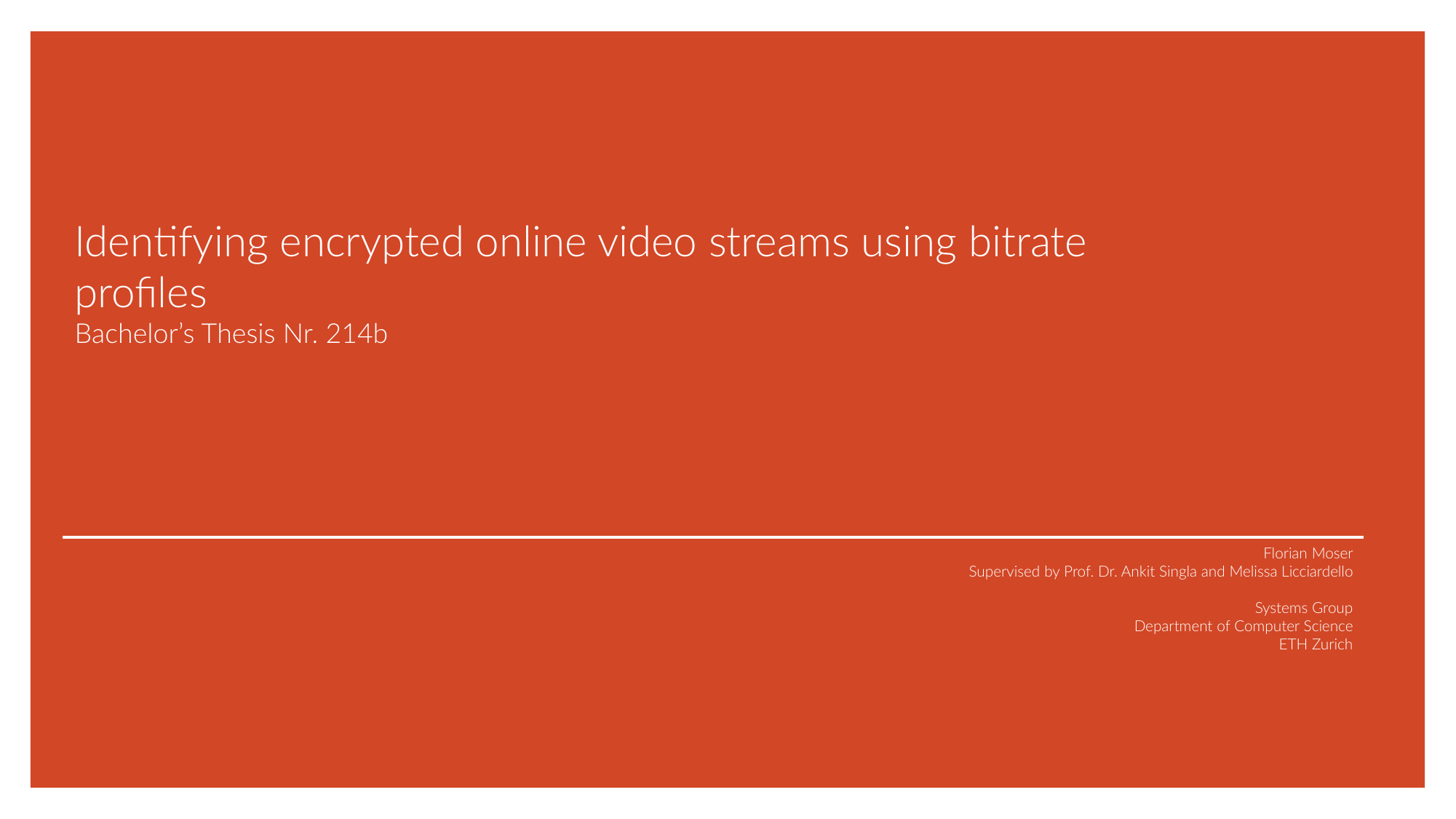

Identifying encrypted online video streams using bitrate proﬁles
Bachelor’s Thesis Nr. 214b
Florian Moser
Supervised by Prof. Dr. Ankit Singla and Melissa Licciardello

Systems Group
Department of Computer Science
ETH Zurich